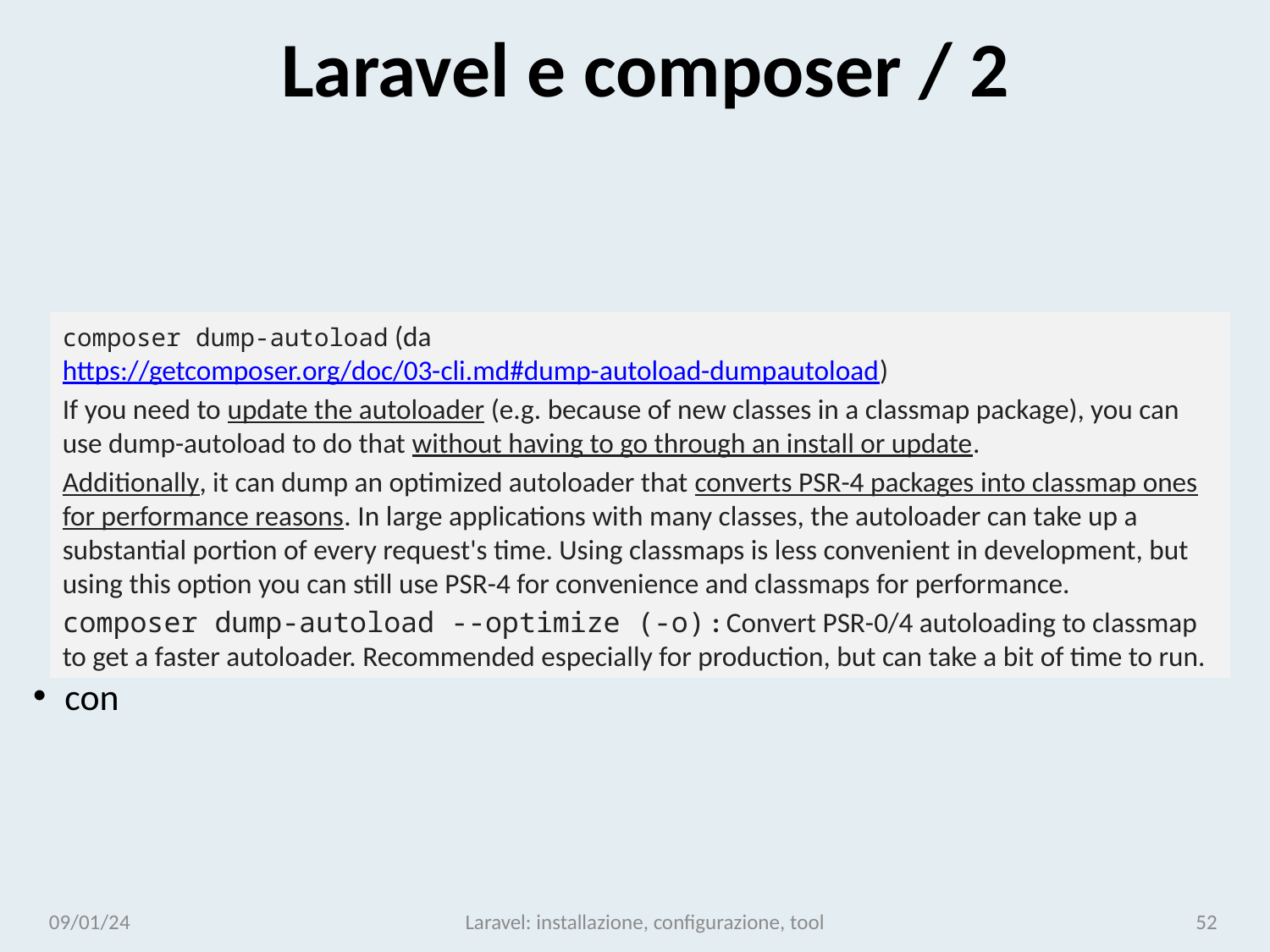

# Laravel e composer / 2
composer dump-autoload (da https://getcomposer.org/doc/03-cli.md#dump-autoload-dumpautoload)
If you need to update the autoloader (e.g. because of new classes in a classmap package), you can use dump-autoload to do that without having to go through an install or update.
Additionally, it can dump an optimized autoloader that converts PSR-4 packages into classmap ones for performance reasons. In large applications with many classes, the autoloader can take up a substantial portion of every request's time. Using classmaps is less convenient in development, but using this option you can still use PSR-4 for convenience and classmaps for performance.
composer dump-autoload --optimize (-o) : Convert PSR-0/4 autoloading to classmap to get a faster autoloader. Recommended especially for production, but can take a bit of time to run.
con
09/01/24
Laravel: installazione, configurazione, tool
52